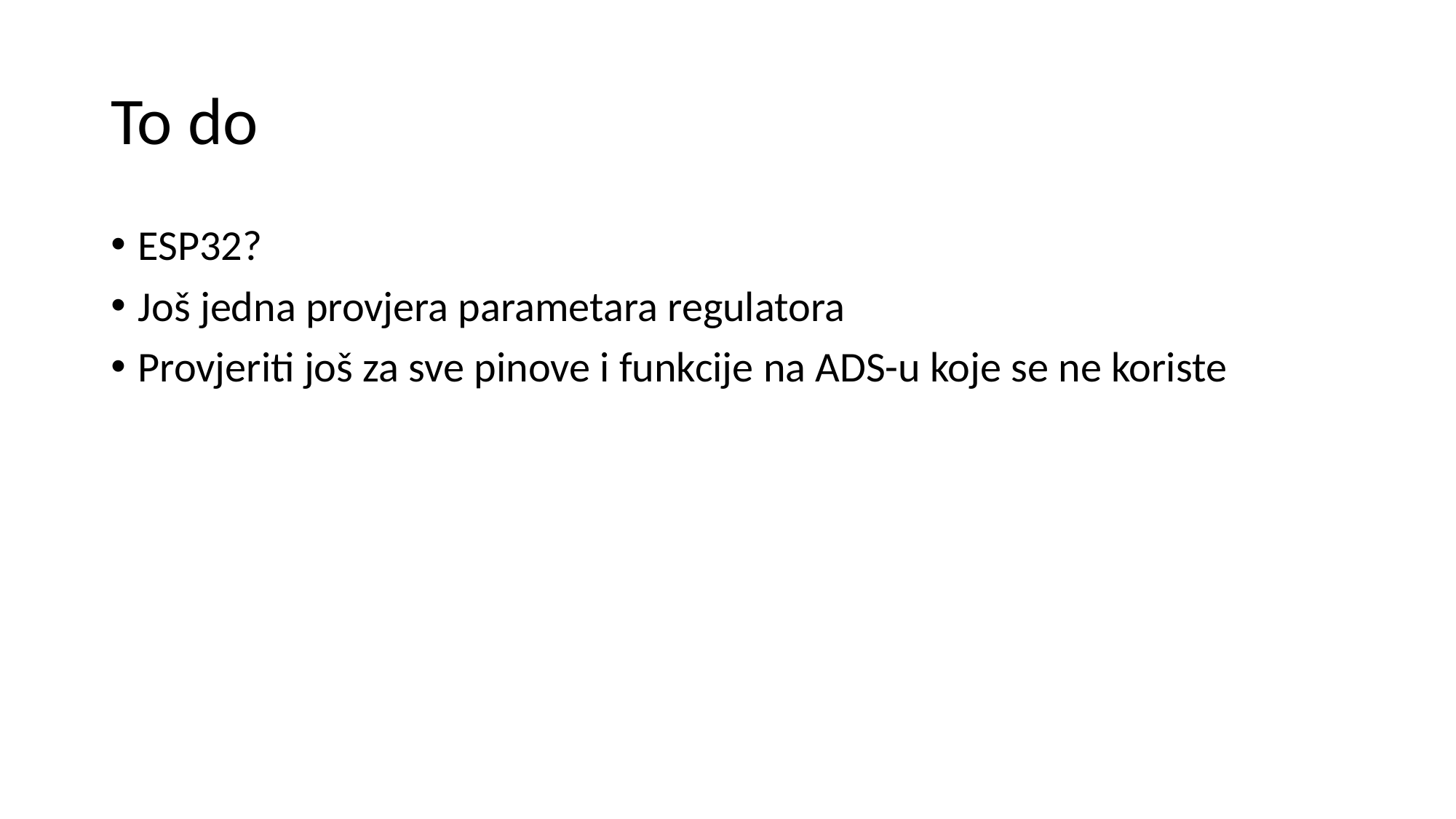

# To do
ESP32?
Još jedna provjera parametara regulatora
Provjeriti još za sve pinove i funkcije na ADS-u koje se ne koriste